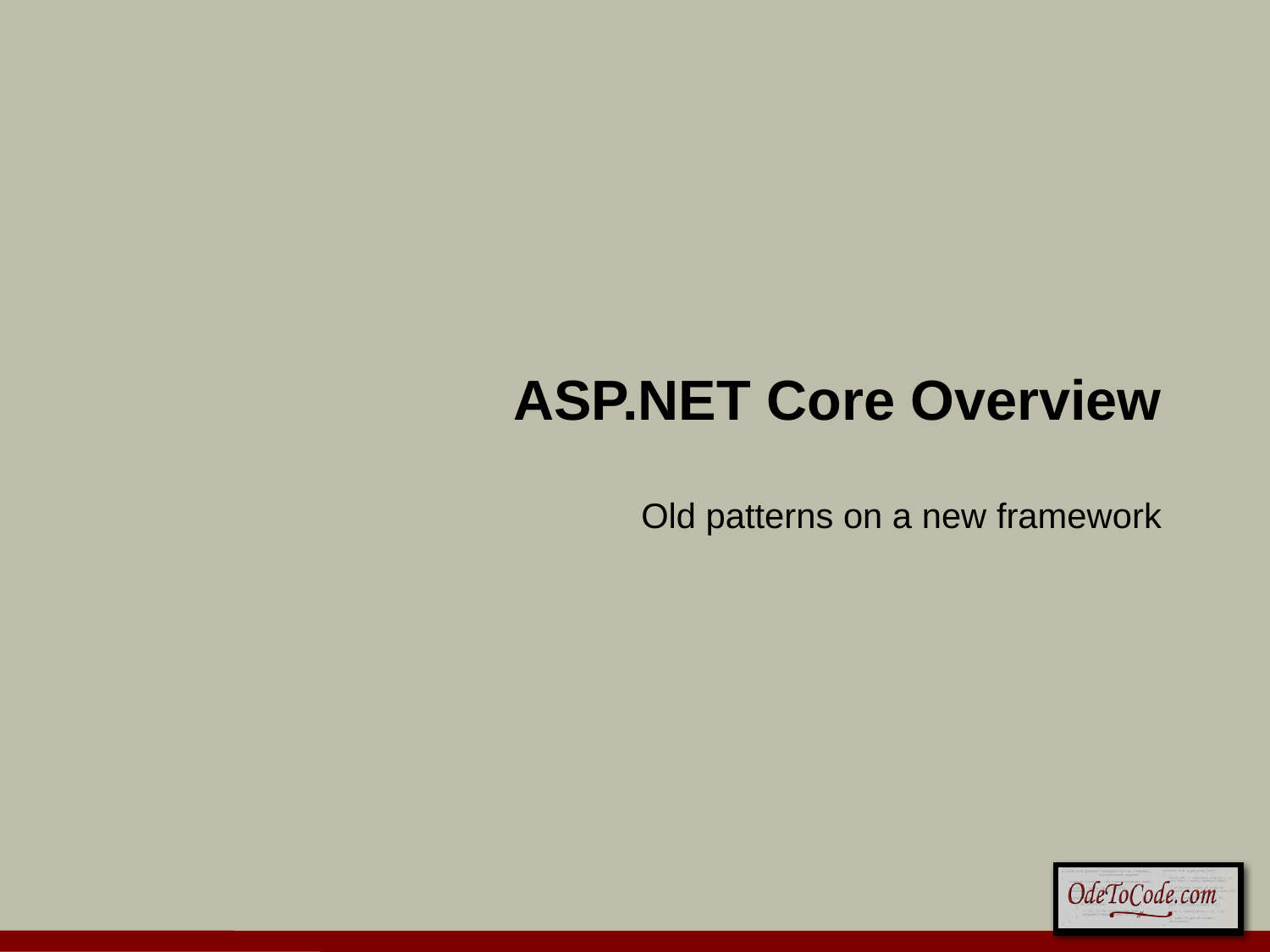

# ASP.NET Core Overview
Old patterns on a new framework